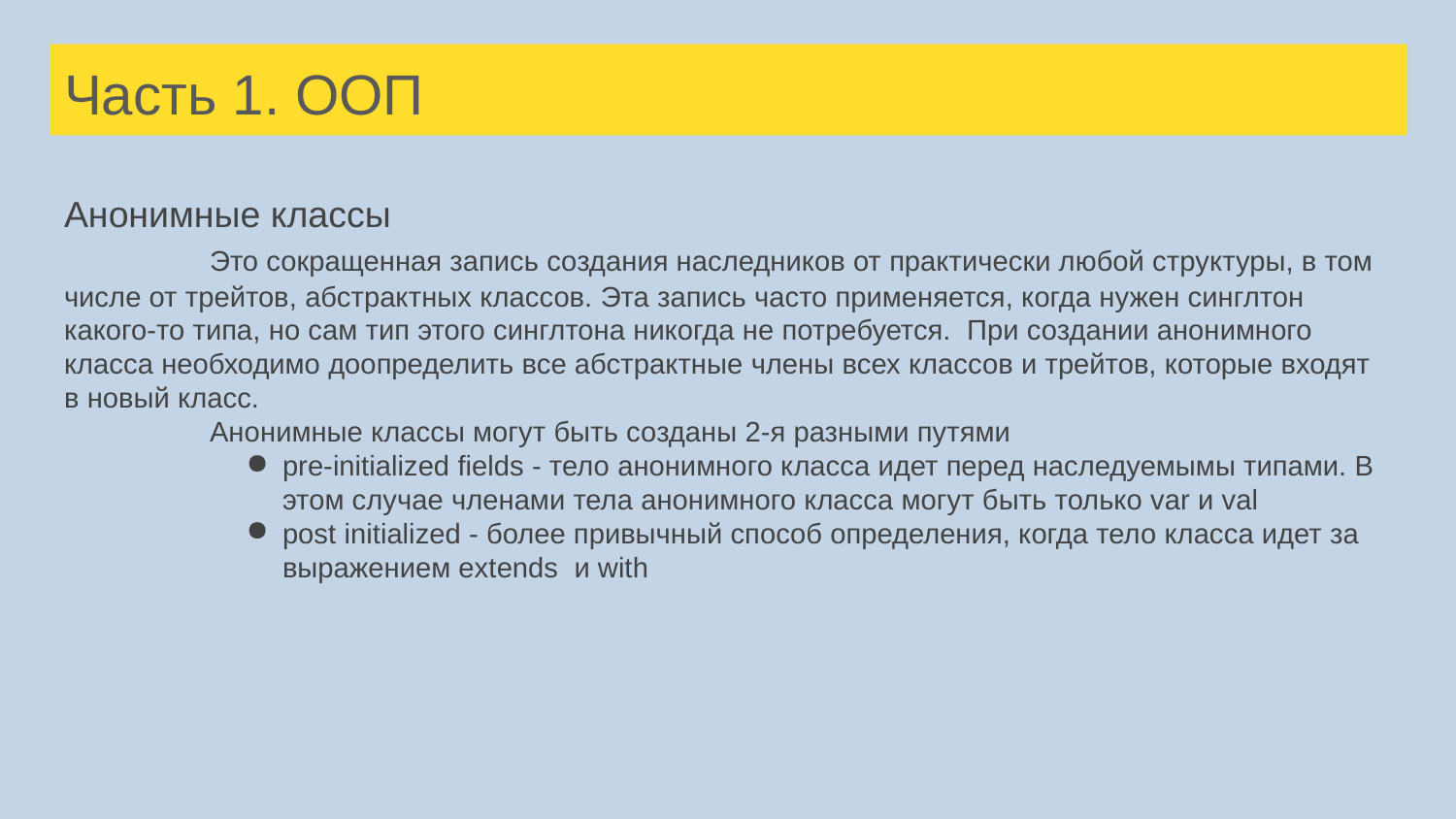

# Часть 1. ООП
Анонимные классы
	Это сокращенная запись создания наследников от практически любой структуры, в том числе от трейтов, абстрактных классов. Эта запись часто применяется, когда нужен синглтон какого-то типа, но сам тип этого синглтона никогда не потребуется.  При создании анонимного класса необходимо доопределить все абстрактные члены всех классов и трейтов, которые входят в новый класс.
	Анонимные классы могут быть созданы 2-я разными путями
pre-initialized fields - тело анонимного класса идет перед наследуемымы типами. В этом случае членами тела анонимного класса могут быть только var и val
post initialized - более привычный способ определения, когда тело класса идет за выражением extends  и with